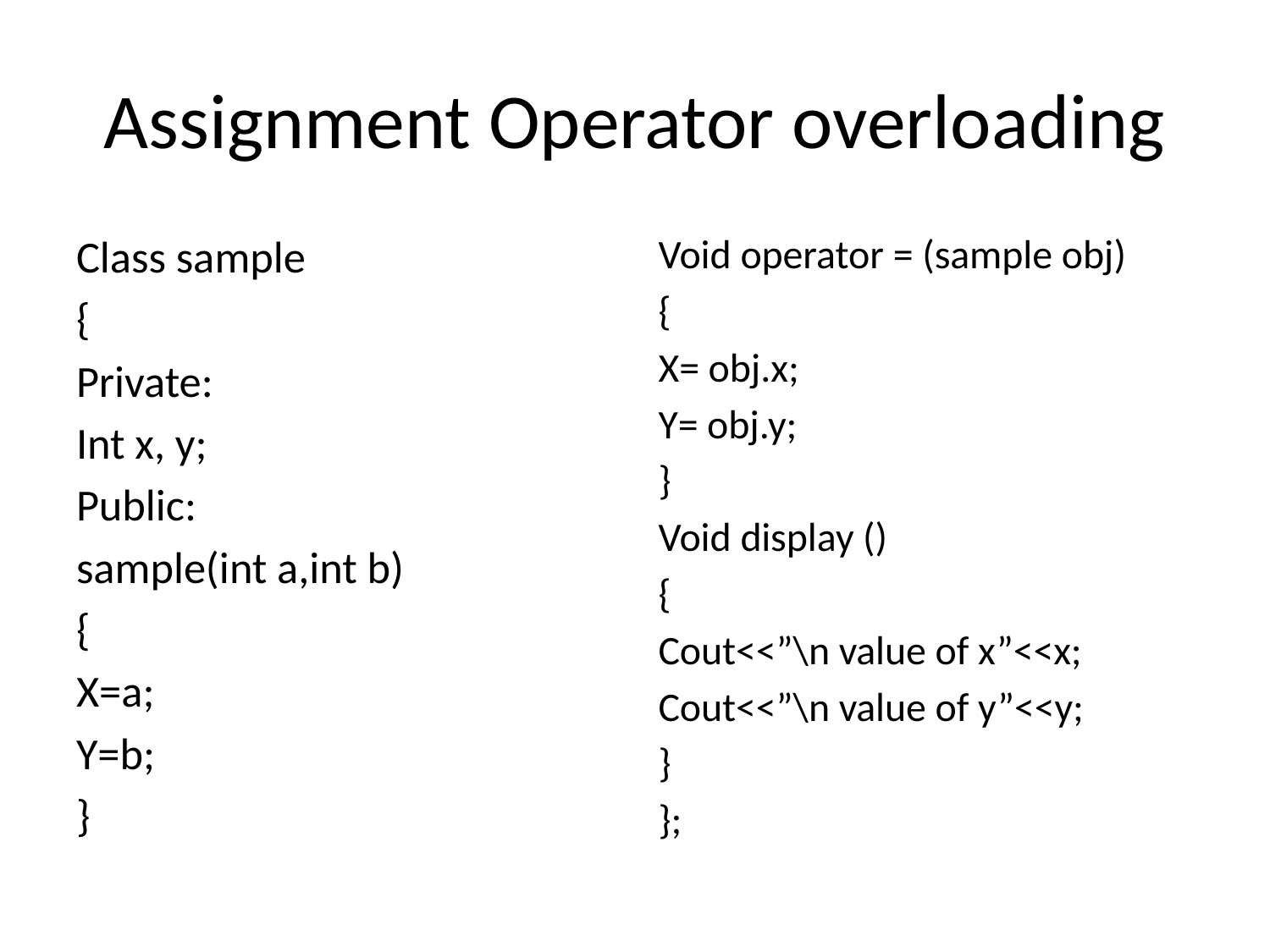

# Assignment Operator overloading
Class sample
{
Private:
Int x, y;
Public:
sample(int a,int b)
{
X=a;
Y=b;
}

Void operator = (sample obj)
{
X= obj.x;
Y= obj.y;
}
Void display ()
{
Cout<<”\n value of x”<<x;
Cout<<”\n value of y”<<y;
}
};